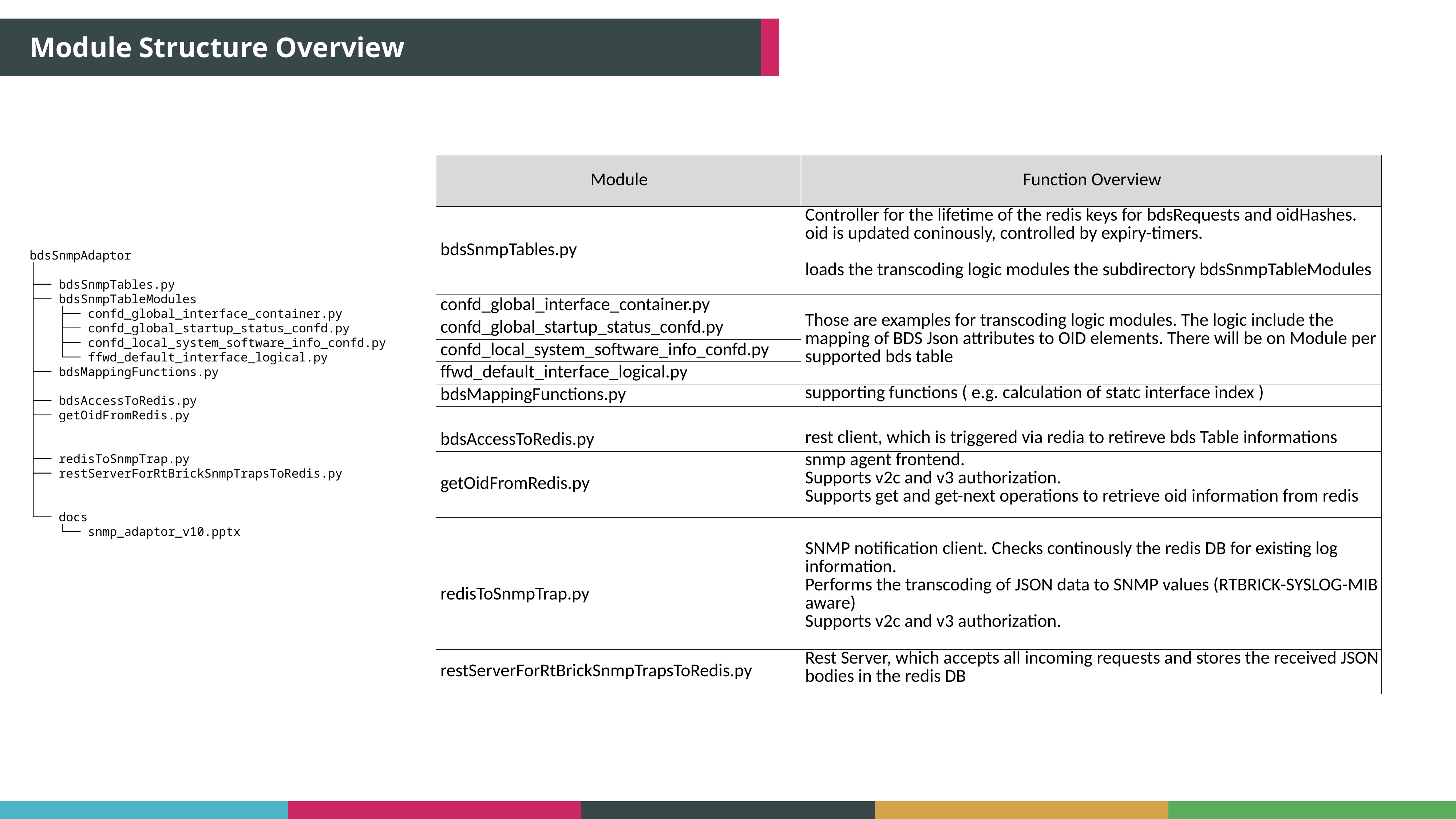

Module Structure Overview
| Module | Function Overview |
| --- | --- |
| bdsSnmpTables.py | Controller for the lifetime of the redis keys for bdsRequests and oidHashes. oid is updated coninously, controlled by expiry-timers. loads the transcoding logic modules the subdirectory bdsSnmpTableModules |
| confd\_global\_interface\_container.py | Those are examples for transcoding logic modules. The logic include the mapping of BDS Json attributes to OID elements. There will be on Module per supported bds table |
| confd\_global\_startup\_status\_confd.py |  |
| confd\_local\_system\_software\_info\_confd.py |  |
| ffwd\_default\_interface\_logical.py |  |
| bdsMappingFunctions.py | supporting functions ( e.g. calculation of statc interface index ) |
|  |  |
| bdsAccessToRedis.py | rest client, which is triggered via redia to retireve bds Table informations |
| getOidFromRedis.py | snmp agent frontend. Supports v2c and v3 authorization. Supports get and get-next operations to retrieve oid information from redis |
|  |  |
| redisToSnmpTrap.py | SNMP notification client. Checks continously the redis DB for existing log information. Performs the transcoding of JSON data to SNMP values (RTBRICK-SYSLOG-MIB aware) Supports v2c and v3 authorization. |
| restServerForRtBrickSnmpTrapsToRedis.py | Rest Server, which accepts all incoming requests and stores the received JSON bodies in the redis DB |
bdsSnmpAdaptor
│
├── bdsSnmpTables.py
├── bdsSnmpTableModules
│   ├── confd_global_interface_container.py
│   ├── confd_global_startup_status_confd.py
│   ├── confd_local_system_software_info_confd.py
│   └── ffwd_default_interface_logical.py
├── bdsMappingFunctions.py
│
├── bdsAccessToRedis.py
├── getOidFromRedis.py
│
│
├── redisToSnmpTrap.py
├── restServerForRtBrickSnmpTrapsToRedis.py
│
│
└── docs
    └── snmp_adaptor_v10.pptx